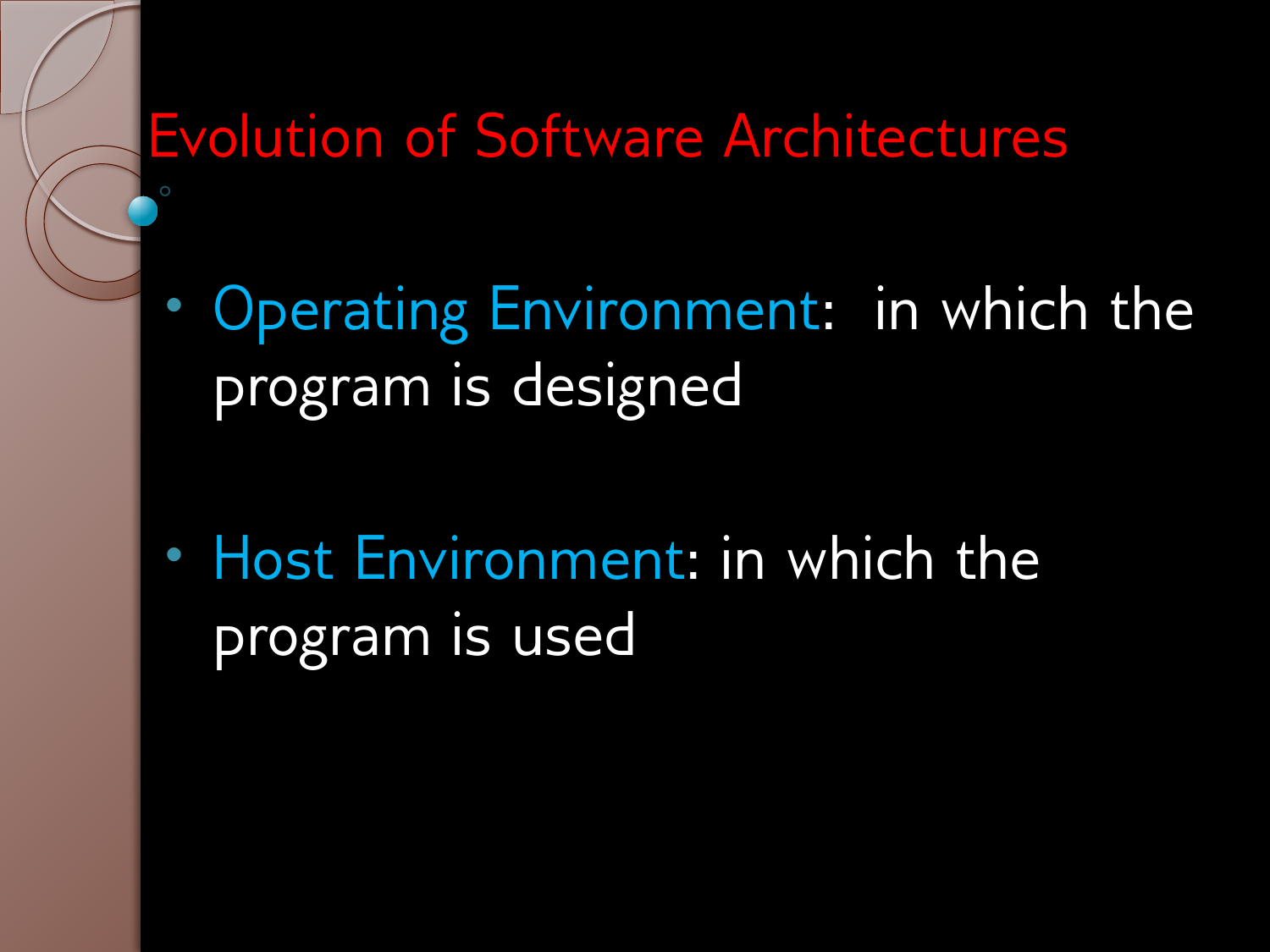

# Evolution of Software Architectures
Operating Environment:  in which the program is designed

Host Environment: in which the program is used